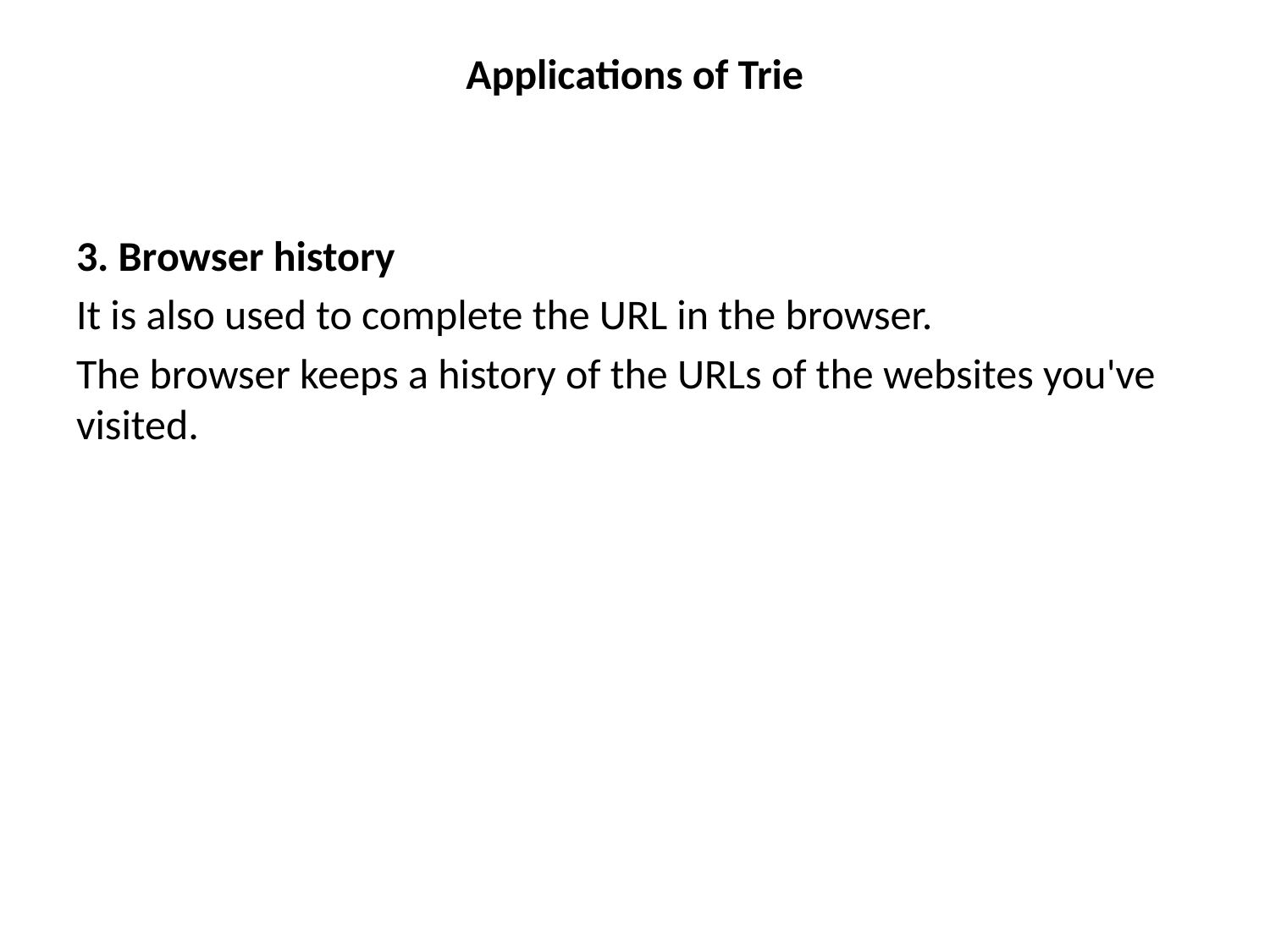

# Applications of Trie
3. Browser history
It is also used to complete the URL in the browser.
The browser keeps a history of the URLs of the websites you've visited.